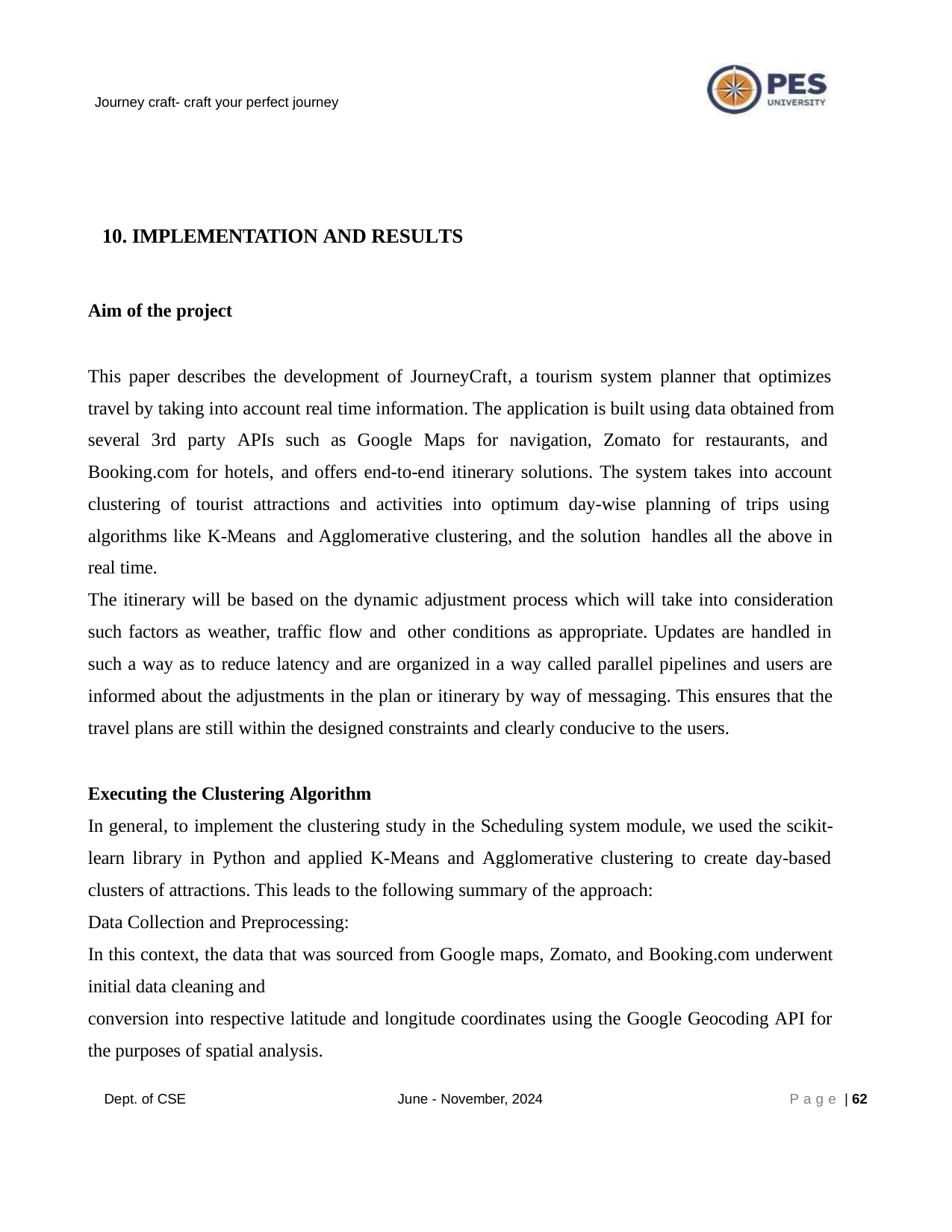

Journey craft- craft your perfect journey
10. IMPLEMENTATION AND RESULTS

Aim of the project

This paper describes the development of JourneyCraft, a tourism system planner that optimizes  travel by taking into account real time information. The application is built using data obtained from  several 3rd party APIs such as Google Maps for navigation, Zomato for restaurants, and  Booking.com for hotels, and offers end-to-end itinerary solutions. The system takes into account  clustering of tourist attractions and activities into optimum day-wise planning of trips using  algorithms like K-Means and Agglomerative clustering, and the solution handles all the above in  real time.
The itinerary will be based on the dynamic adjustment process which will take into consideration
such factors as weather, traffic flow and other conditions as appropriate. Updates are handled in  such a way as to reduce latency and are organized in a way called parallel pipelines and users are  informed about the adjustments in the plan or itinerary by way of messaging. This ensures that the  travel plans are still within the designed constraints and clearly conducive to the users.

Executing the Clustering Algorithm
In general, to implement the clustering study in the Scheduling system module, we used the scikit-  learn library in Python and applied K-Means and Agglomerative clustering to create day-based  clusters of attractions. This leads to the following summary of the approach:
Data Collection and Preprocessing:
In this context, the data that was sourced from Google maps, Zomato, and Booking.com underwent  initial data cleaning and
conversion into respective latitude and longitude coordinates using the Google Geocoding API for  the purposes of spatial analysis.
Dept. of CSE
June - November, 2024
P a g e | 62